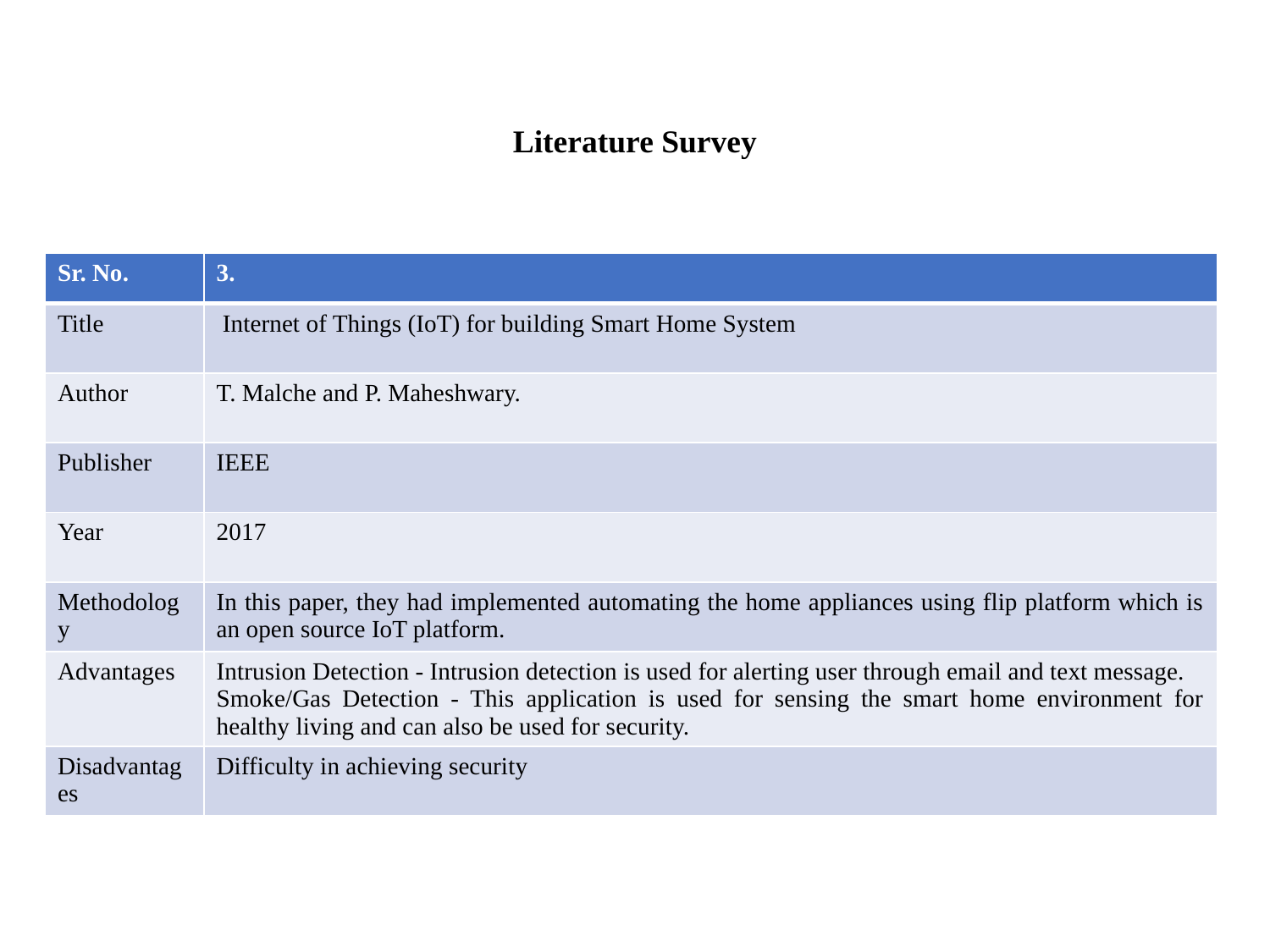

# Literature Survey
| Sr. No. | 3. |
| --- | --- |
| Title | Internet of Things (IoT) for building Smart Home System |
| Author | T. Malche and P. Maheshwary. |
| Publisher | IEEE |
| Year | 2017 |
| Methodology | In this paper, they had implemented automating the home appliances using flip platform which is an open source IoT platform. |
| Advantages | Intrusion Detection - Intrusion detection is used for alerting user through email and text message. Smoke/Gas Detection - This application is used for sensing the smart home environment for healthy living and can also be used for security. |
| Disadvantages | Difficulty in achieving security |